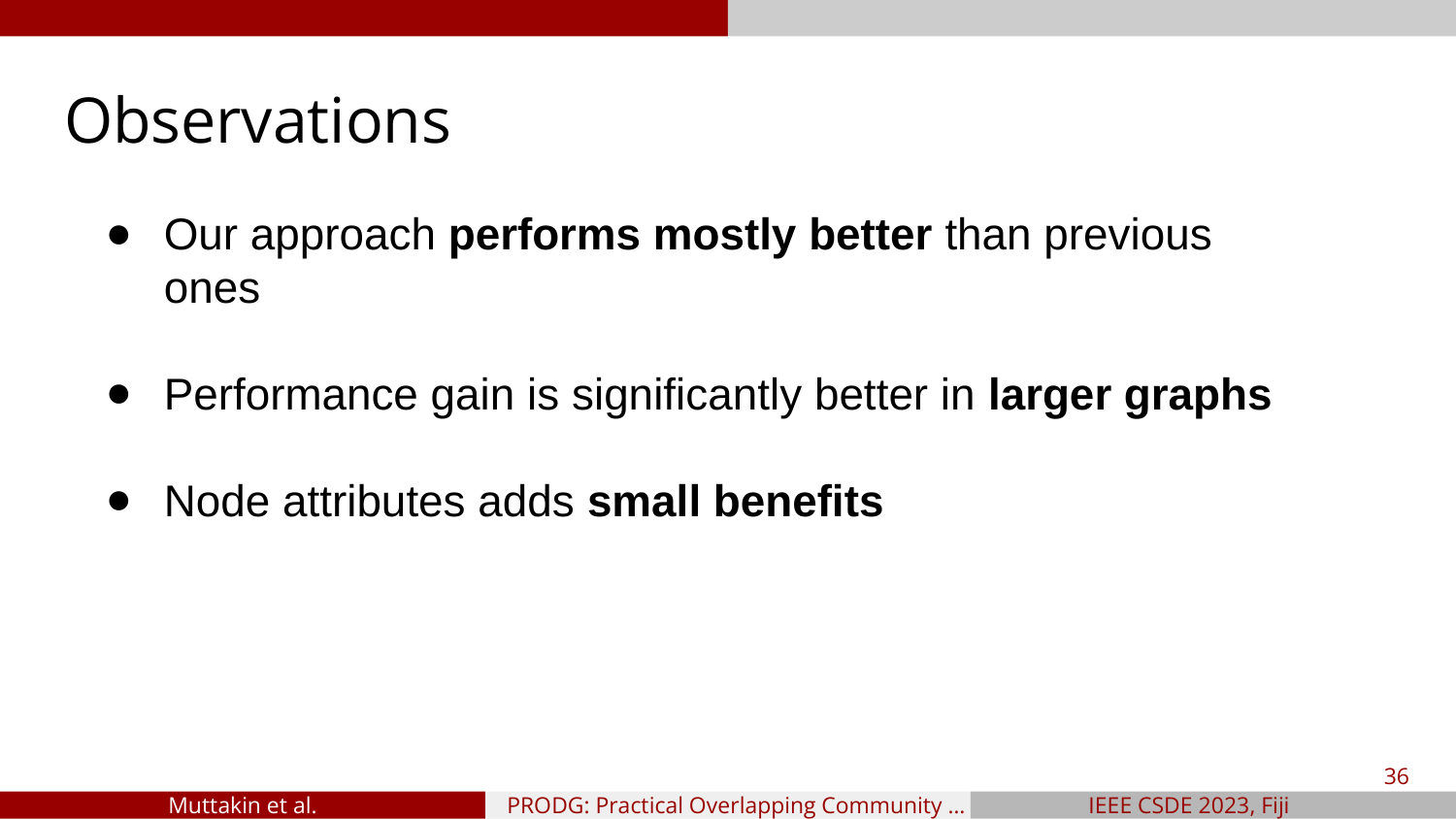

# Observations
Our approach performs mostly better than previous ones

Performance gain is significantly better in larger graphs

Node attributes adds small benefits

36